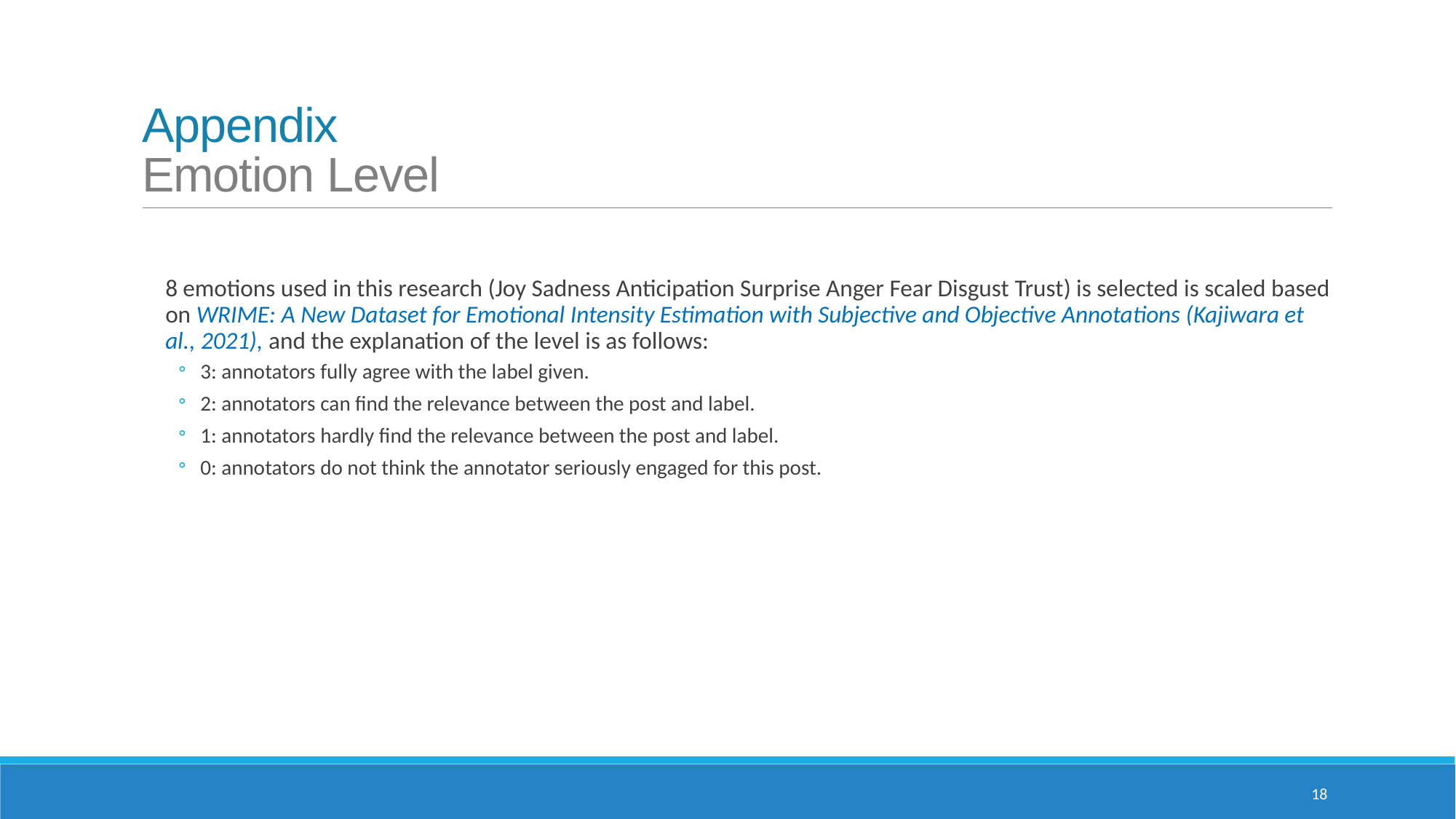

# Appendix Emotion Level

8 emotions used in this research (Joy Sadness Anticipation Surprise Anger Fear Disgust Trust) is selected is scaled based on WRIME: A New Dataset for Emotional Intensity Estimation with Subjective and Objective Annotations (Kajiwara et al., 2021), and the explanation of the level is as follows:
3: annotators fully agree with the label given.
2: annotators can find the relevance between the post and label.
1: annotators hardly find the relevance between the post and label.
0: annotators do not think the annotator seriously engaged for this post.
18